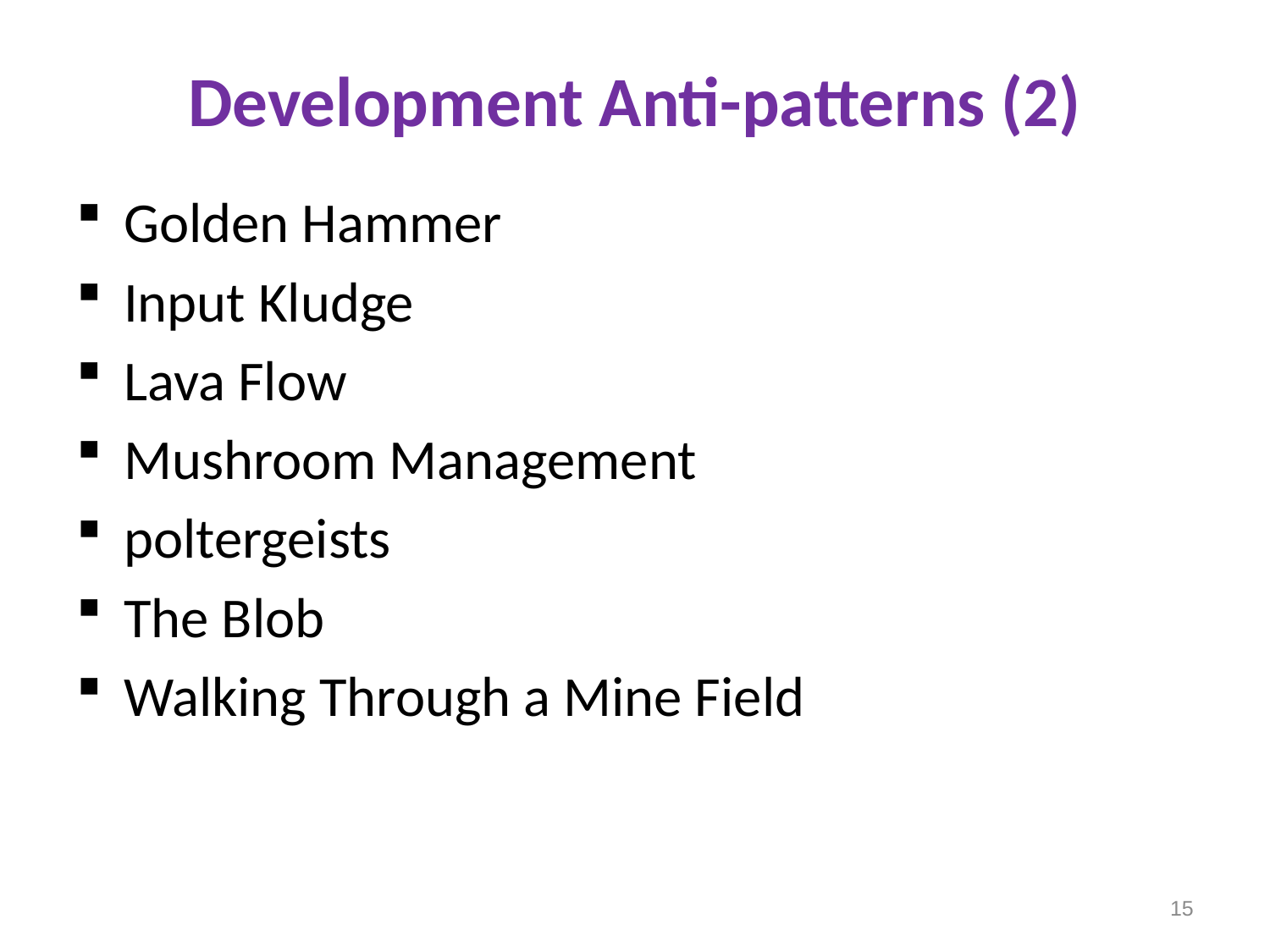

# Development Anti-patterns (2)
Golden Hammer
Input Kludge
Lava Flow
Mushroom Management
poltergeists
The Blob
Walking Through a Mine Field
15